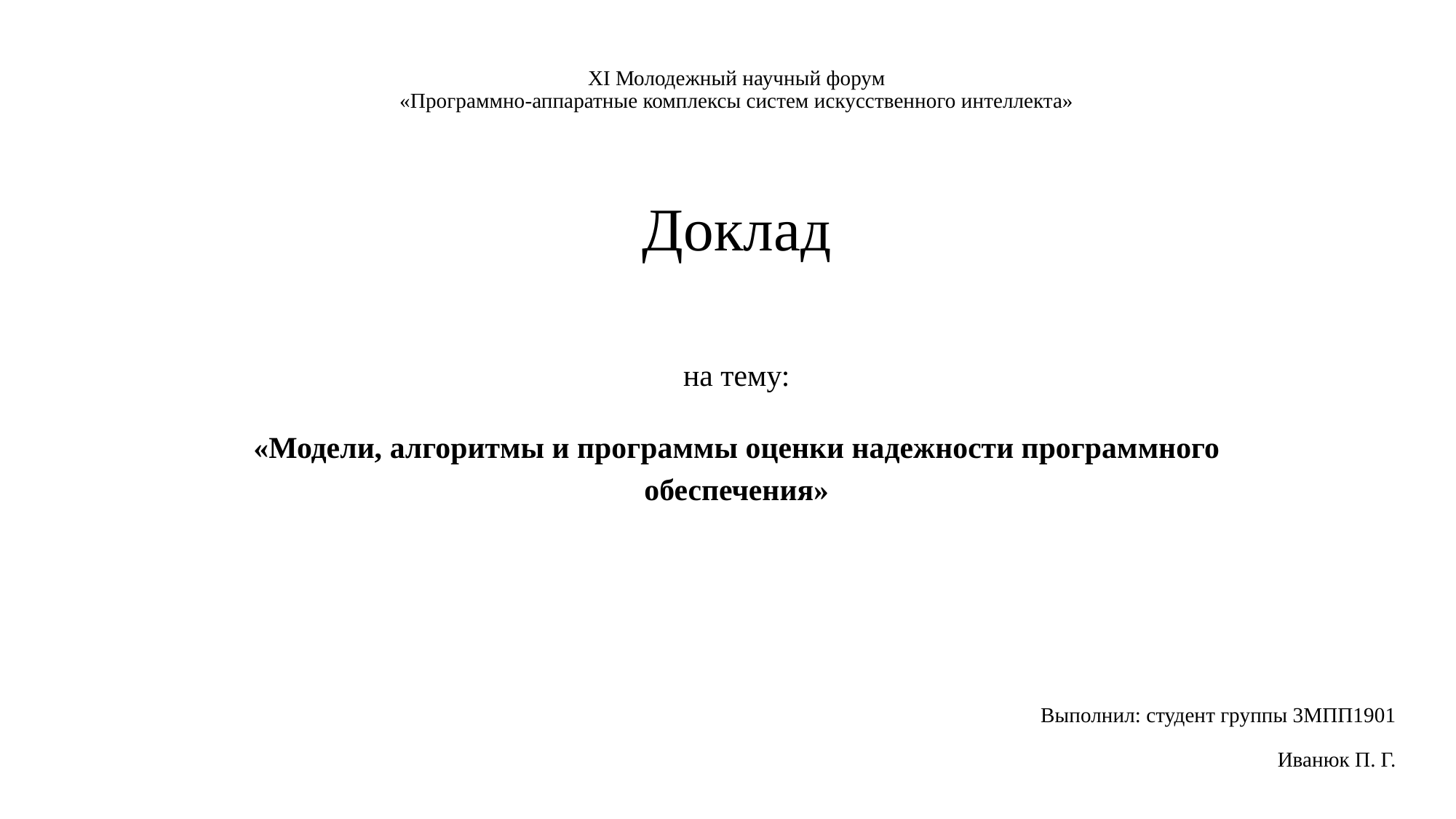

# XI Молодежный научный форум «Программно-аппаратные комплексы систем искусственного интеллекта»
Доклад
на тему:
«Модели, алгоритмы и программы оценки надежности программного обеспечения»
Выполнил: студент группы 3МПП1901
Иванюк П. Г.